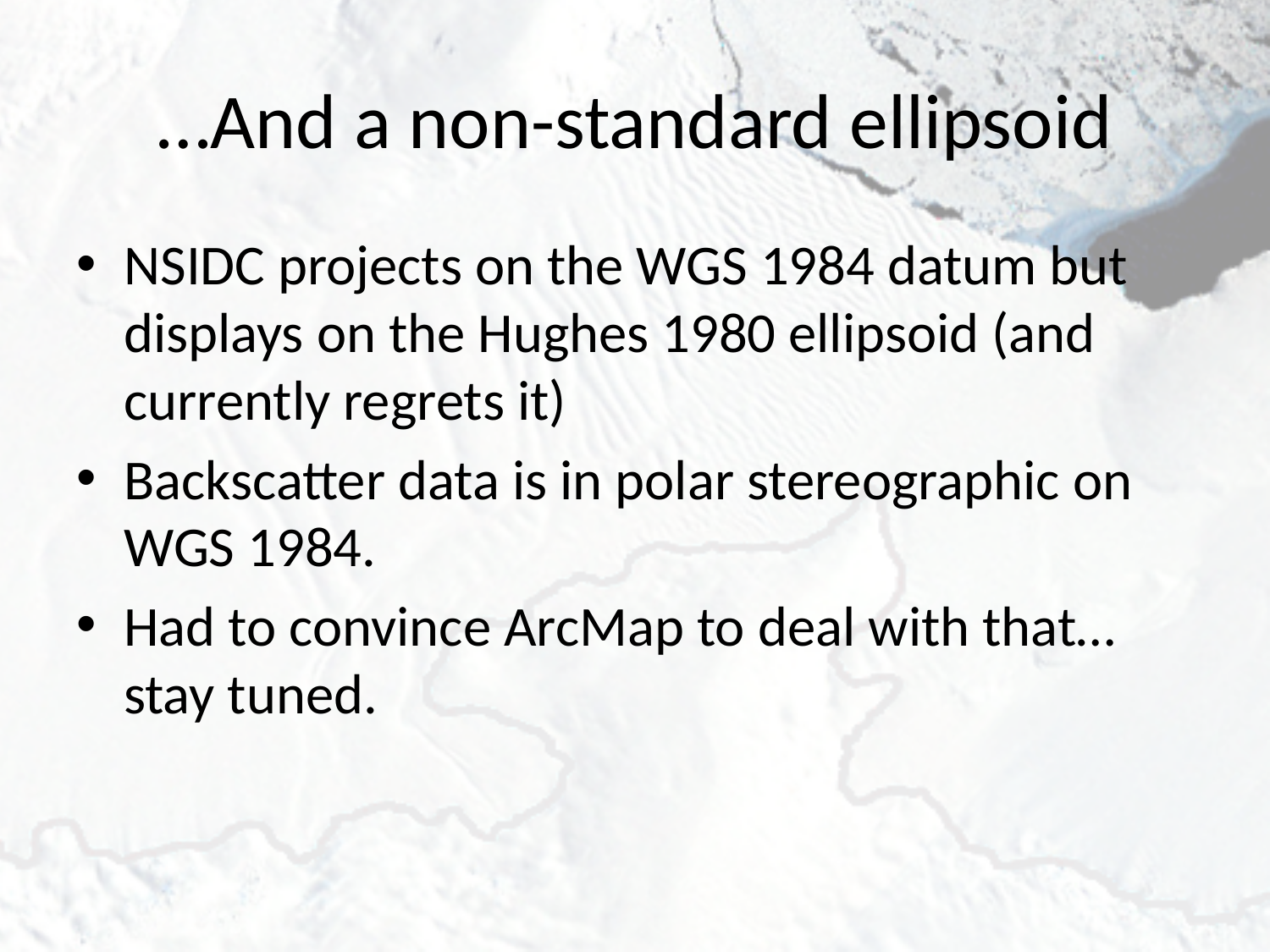

# …And a non-standard ellipsoid
NSIDC projects on the WGS 1984 datum but displays on the Hughes 1980 ellipsoid (and currently regrets it)
Backscatter data is in polar stereographic on WGS 1984.
Had to convince ArcMap to deal with that… stay tuned.